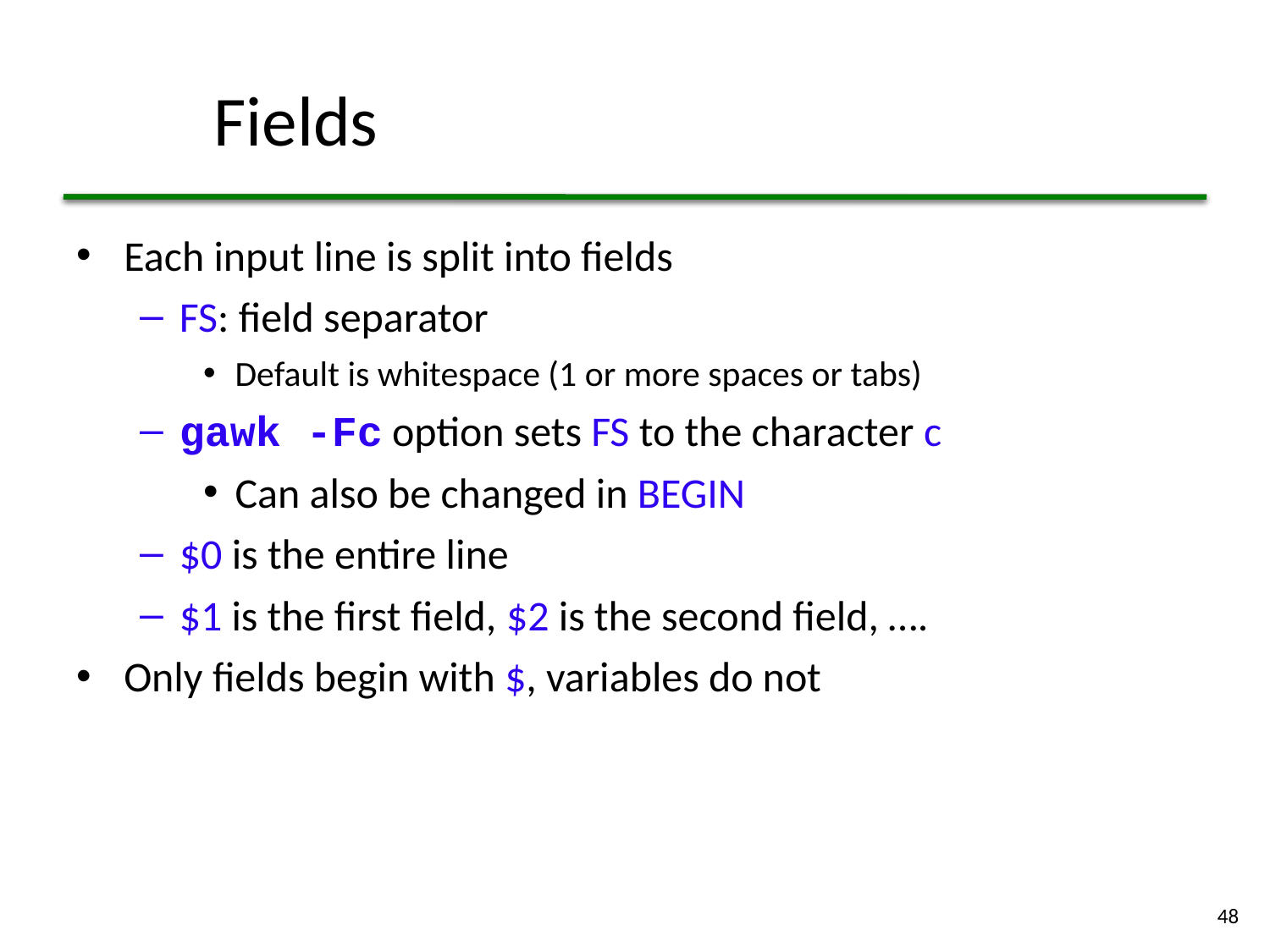

# Fields
Each input line is split into fields
FS: field separator
Default is whitespace (1 or more spaces or tabs)
gawk -Fc option sets FS to the character c
Can also be changed in BEGIN
$0 is the entire line
$1 is the first field, $2 is the second field, ….
Only fields begin with $, variables do not
48